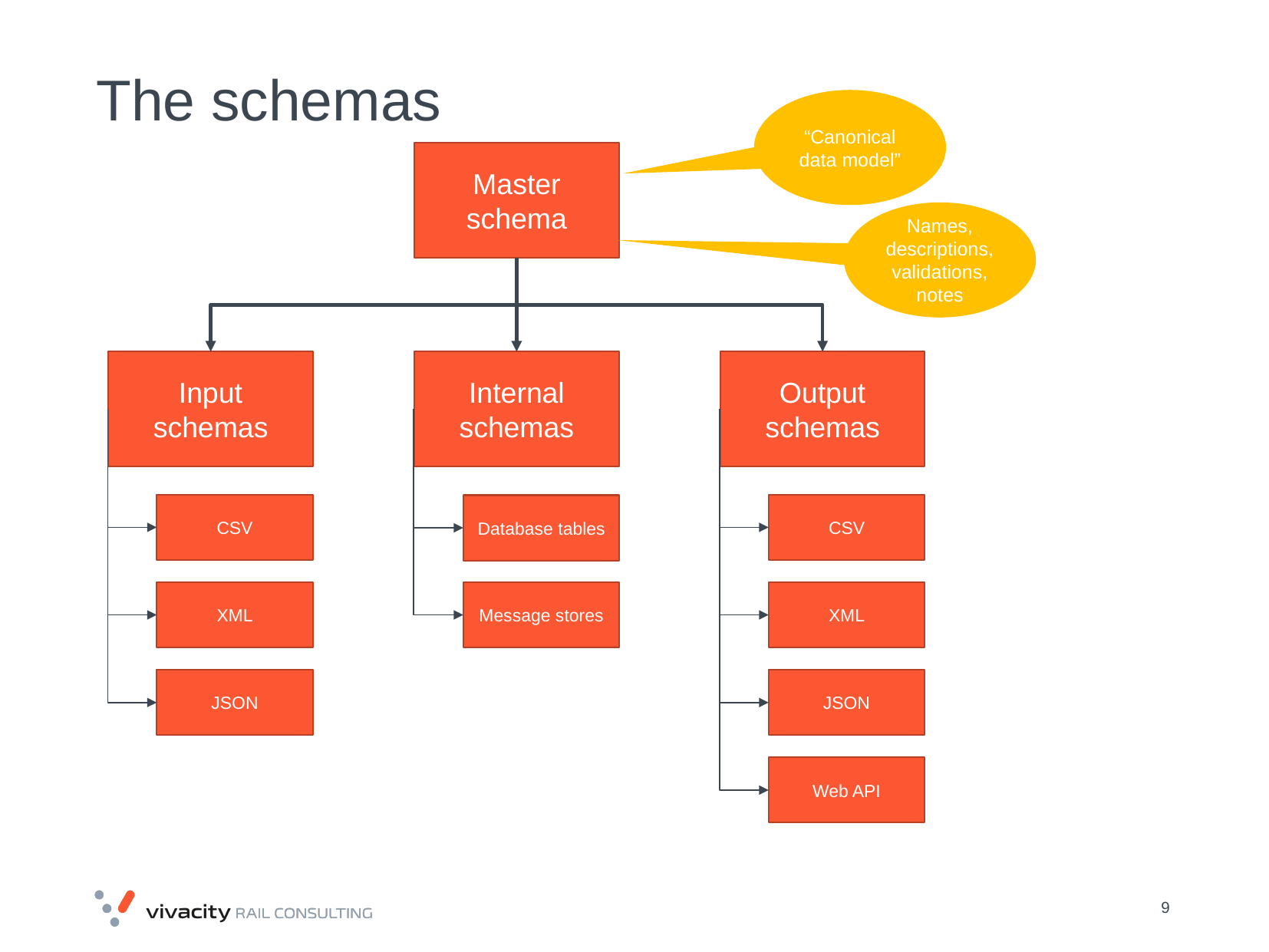

# The schemas
“Canonical data model”
Master schema
Names, descriptions, validations, notes
Input schemas
Internal schemas
Output schemas
CSV
CSV
Database tables
XML
Message stores
XML
JSON
JSON
Web API
30/01/2018
9